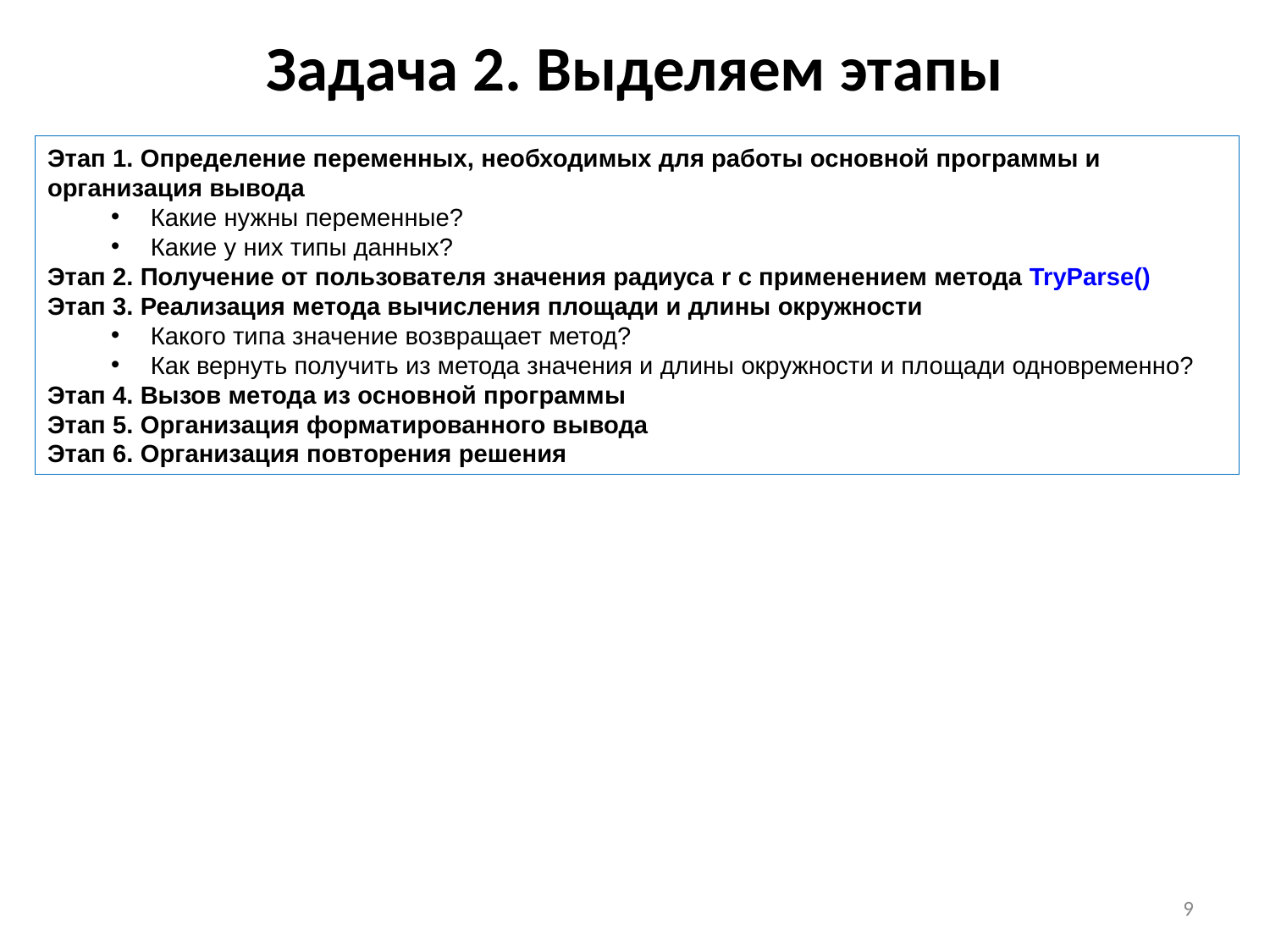

# Задача 2. Выделяем этапы
Этап 1. Определение переменных, необходимых для работы основной программы и организация вывода
Какие нужны переменные?
Какие у них типы данных?
Этап 2. Получение от пользователя значения радиуса r с применением метода TryParse()
Этап 3. Реализация метода вычисления площади и длины окружности
Какого типа значение возвращает метод?
Как вернуть получить из метода значения и длины окружности и площади одновременно?
Этап 4. Вызов метода из основной программы
Этап 5. Организация форматированного вывода
Этап 6. Организация повторения решения
9